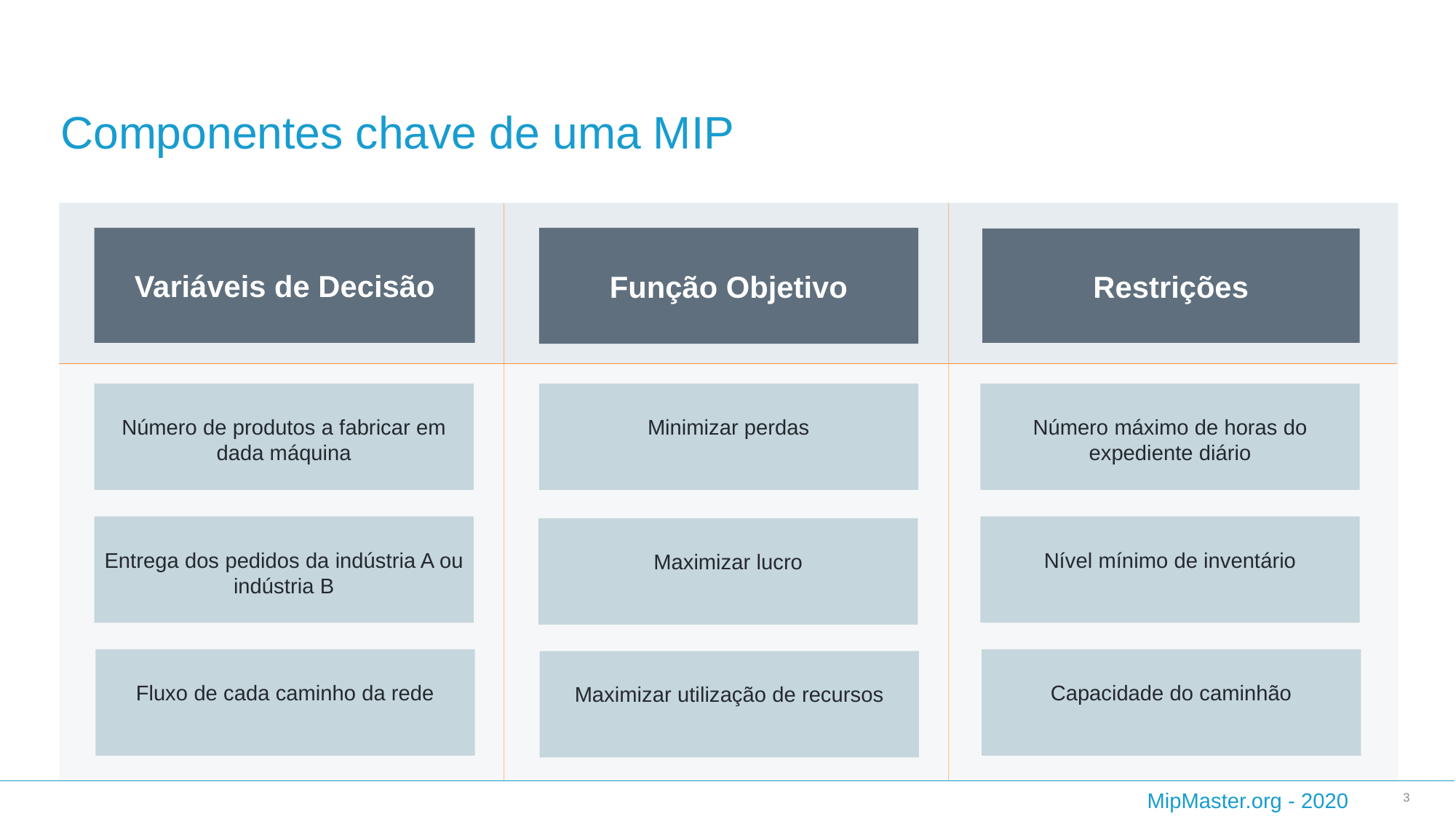

# Componentes chave de uma MIP

Variáveis de Decisão
Função Objetivo
Restrições

Número de produtos a fabricar em dada máquina
Minimizar perdas
Número máximo de horas do expediente diário
Entrega dos pedidos da indústria A ou indústria B
Nível mínimo de inventário
Maximizar lucro
Fluxo de cada caminho da rede
Capacidade do caminhão
Maximizar utilização de recursos
3
MipMaster.org - 2020